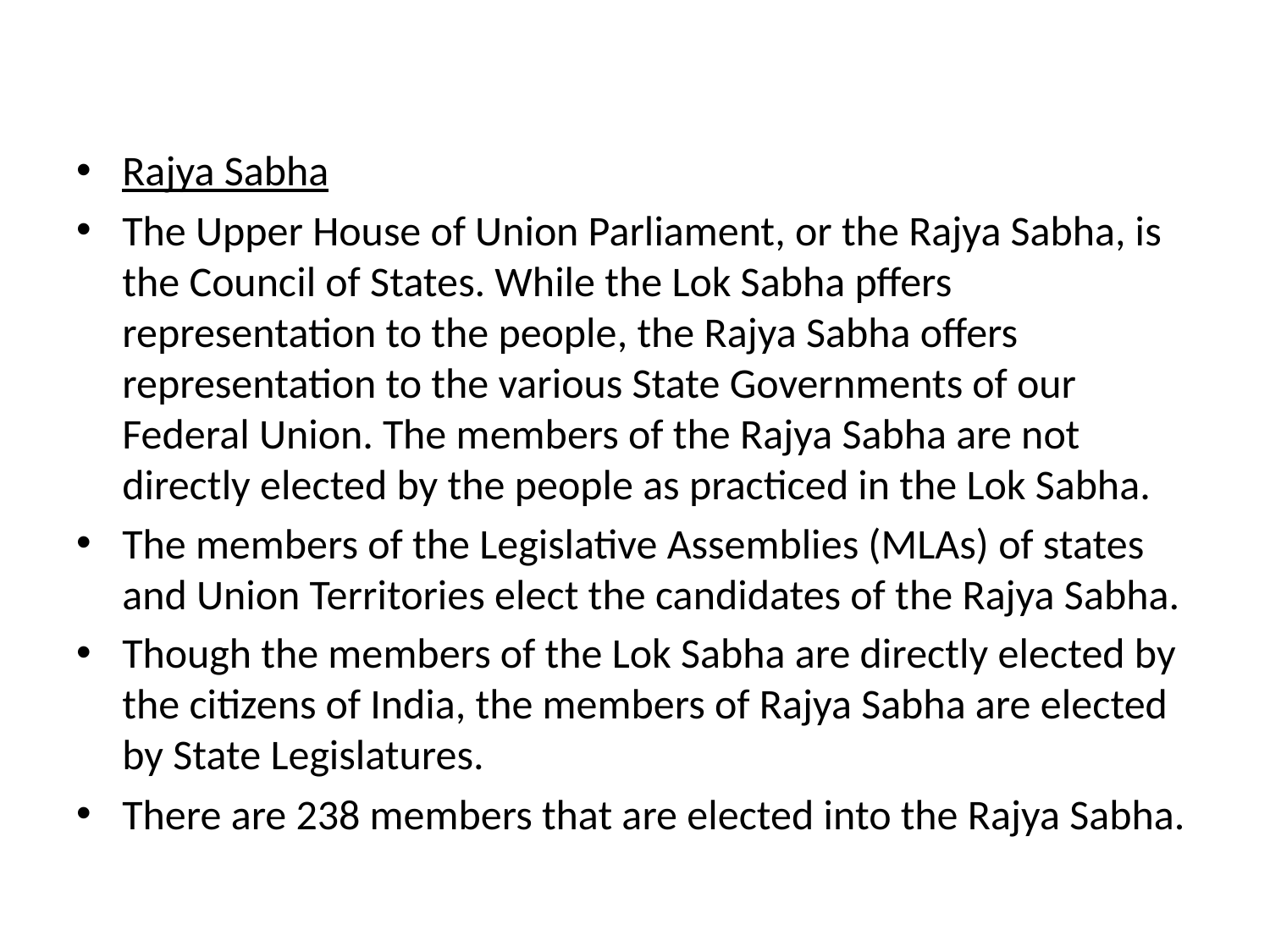

#
Rajya Sabha
The Upper House of Union Parliament, or the Rajya Sabha, is the Council of States. While the Lok Sabha pffers representation to the people, the Rajya Sabha offers representation to the various State Governments of our Federal Union. The members of the Rajya Sabha are not directly elected by the people as practiced in the Lok Sabha.
The members of the Legislative Assemblies (MLAs) of states and Union Territories elect the candidates of the Rajya Sabha.
Though the members of the Lok Sabha are directly elected by the citizens of India, the members of Rajya Sabha are elected by State Legislatures.
There are 238 members that are elected into the Rajya Sabha.